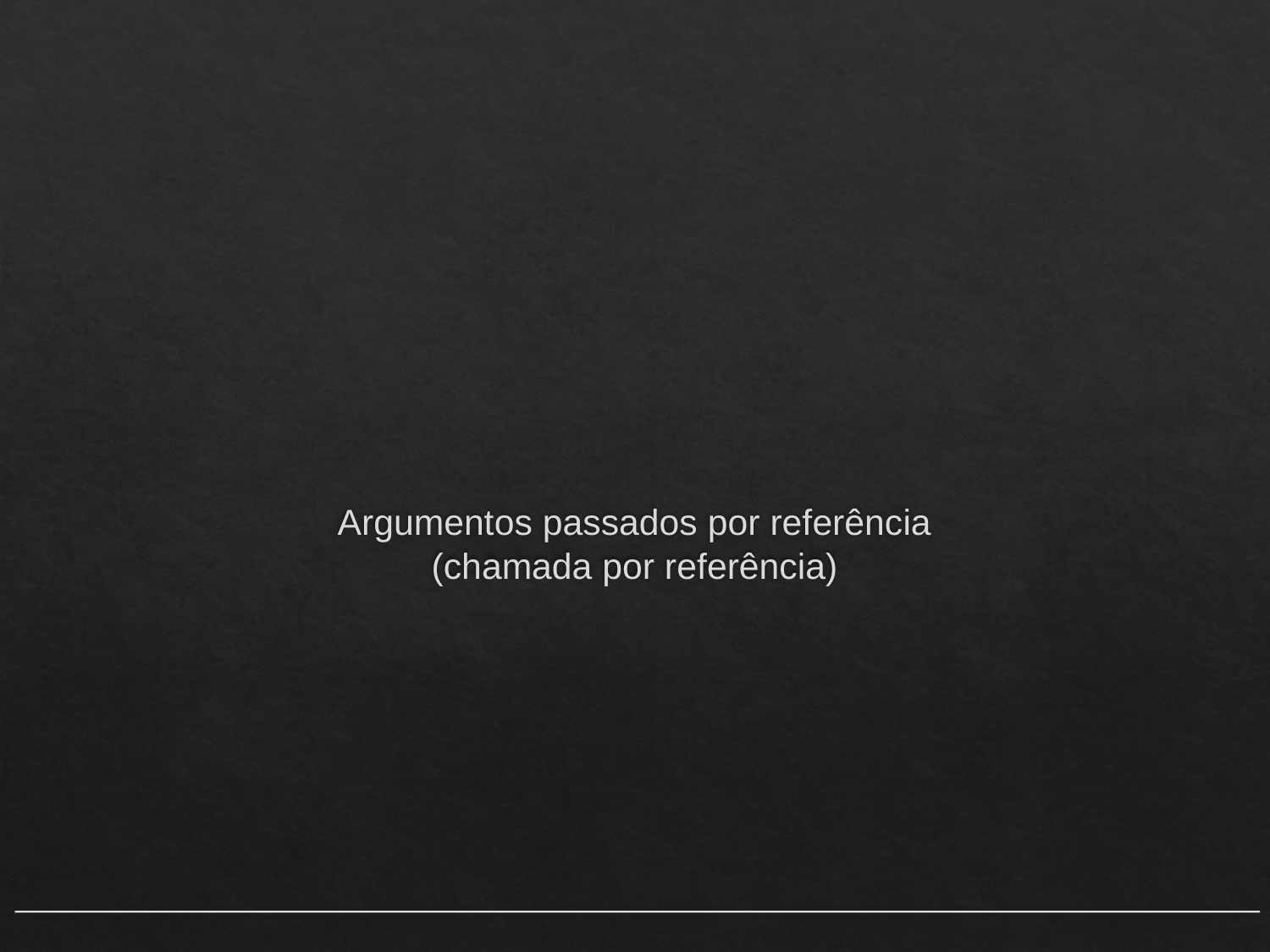

# Argumentos passados por referência (chamada por referência)